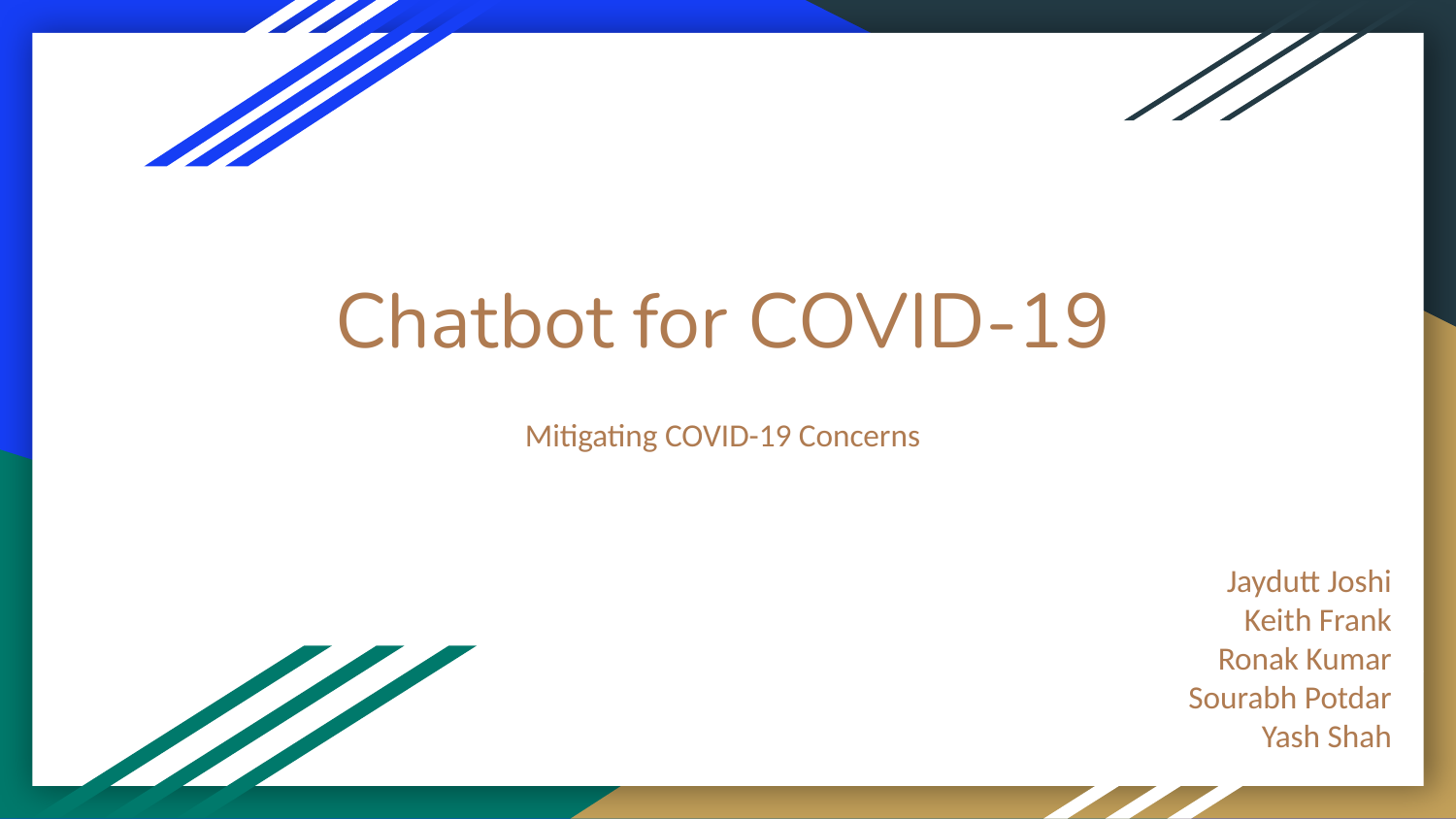

# Chatbot for COVID-19
Mitigating COVID-19 Concerns
Jaydutt Joshi
Keith Frank
Ronak Kumar
Sourabh Potdar
Yash Shah